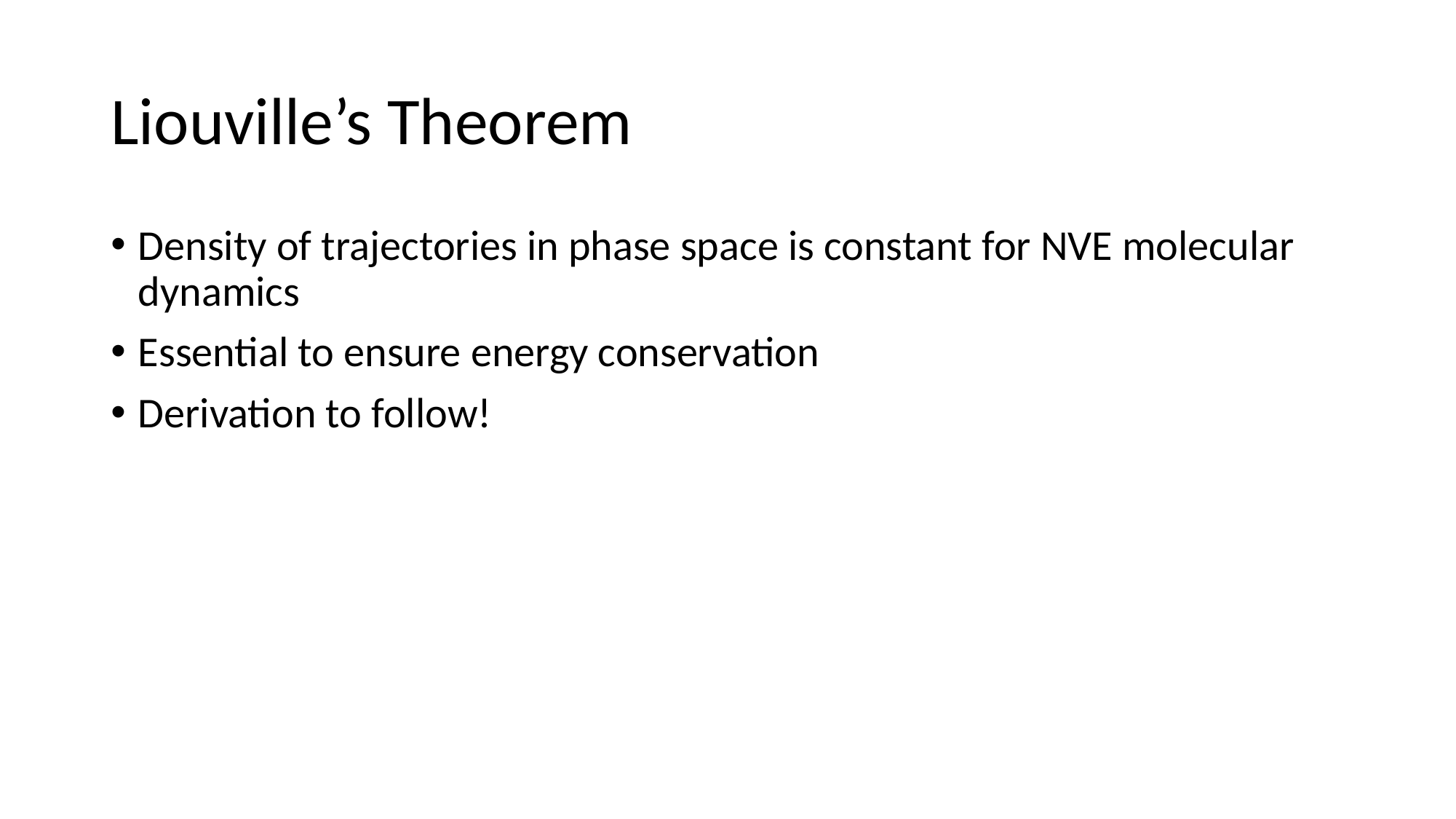

# Liouville’s Theorem
Density of trajectories in phase space is constant for NVE molecular dynamics
Essential to ensure energy conservation
Derivation to follow!